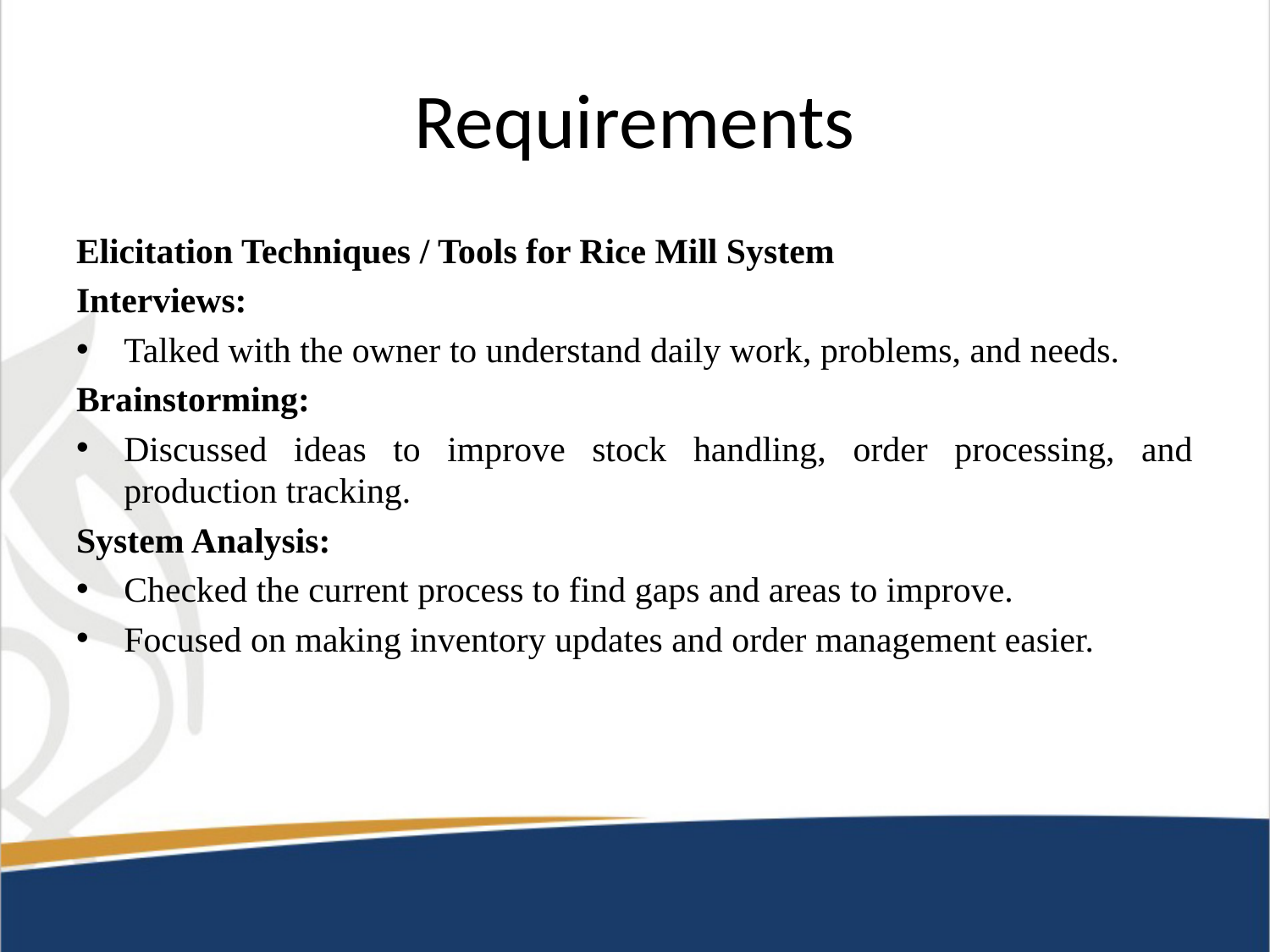

# Requirements
Elicitation Techniques / Tools for Rice Mill System
Interviews:
Talked with the owner to understand daily work, problems, and needs.
Brainstorming:
Discussed ideas to improve stock handling, order processing, and production tracking.
System Analysis:
Checked the current process to find gaps and areas to improve.
Focused on making inventory updates and order management easier.